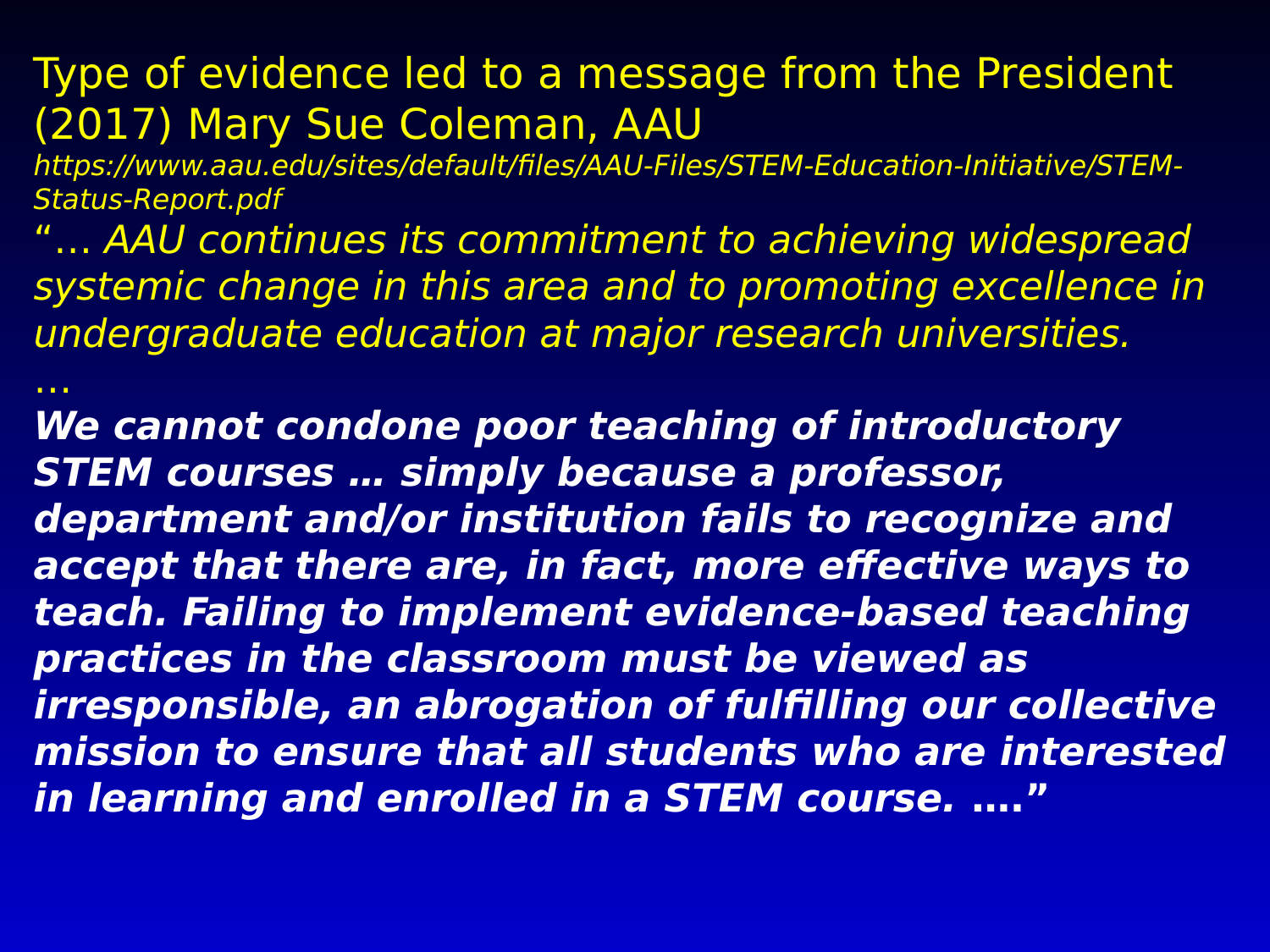

Type of evidence led to a message from the President (2017) Mary Sue Coleman, AAU
https://www.aau.edu/sites/default/files/AAU-Files/STEM-Education-Initiative/STEM-Status-Report.pdf
“… AAU continues its commitment to achieving widespread systemic change in this area and to promoting excellence in undergraduate education at major research universities.
…
We cannot condone poor teaching of introductory STEM courses … simply because a professor, department and/or institution fails to recognize and accept that there are, in fact, more effective ways to teach. Failing to implement evidence-based teaching practices in the classroom must be viewed as irresponsible, an abrogation of fulfilling our collective mission to ensure that all students who are interested in learning and enrolled in a STEM course. ….”